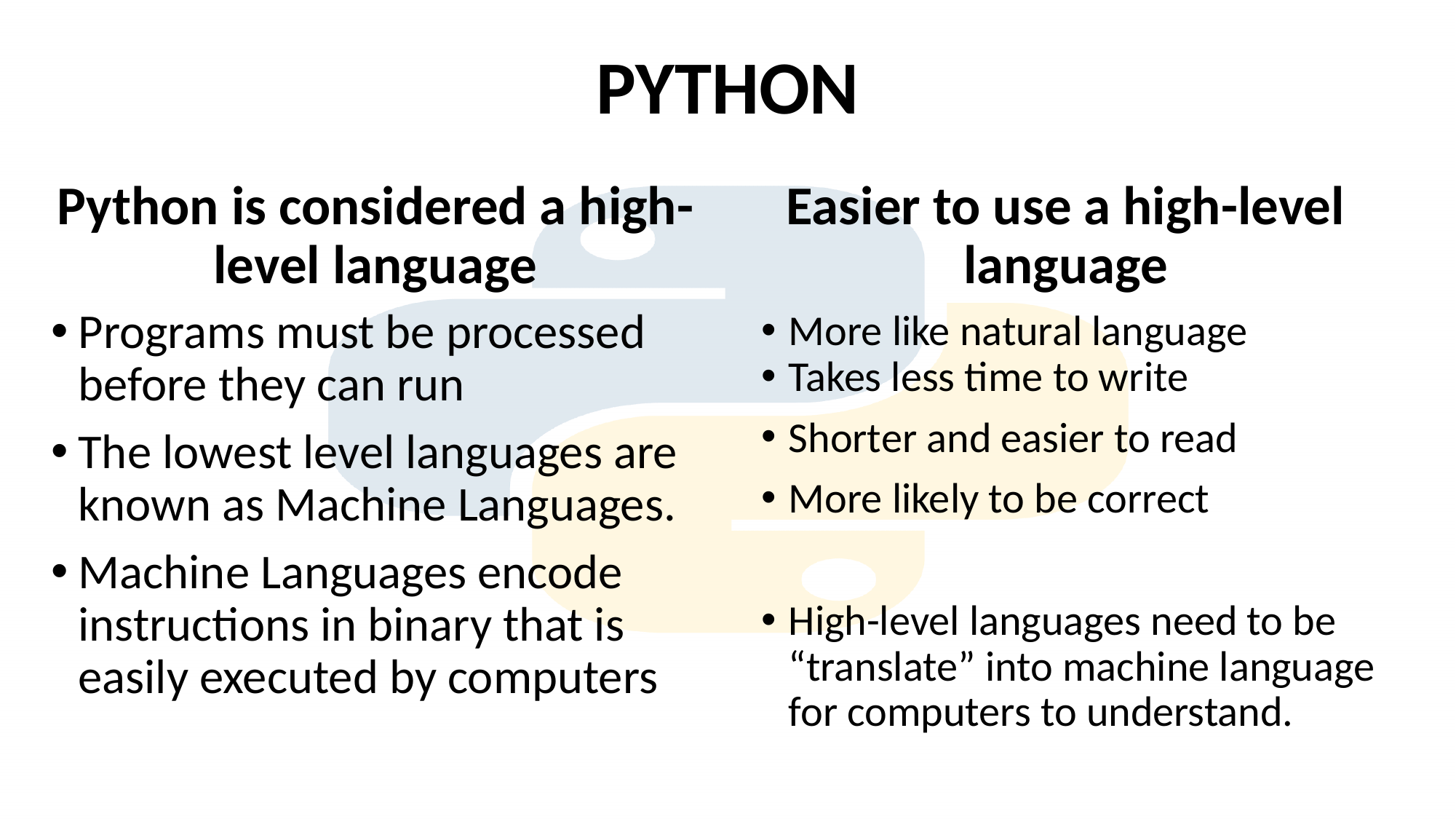

# PYTHON
Python is considered a high-level language
Easier to use a high-level language
Programs must be processed before they can run
The lowest level languages are known as Machine Languages.
Machine Languages encode instructions in binary that is easily executed by computers
More like natural language
Takes less time to write
Shorter and easier to read
More likely to be correct

High-level languages need to be “translate” into machine language for computers to understand.